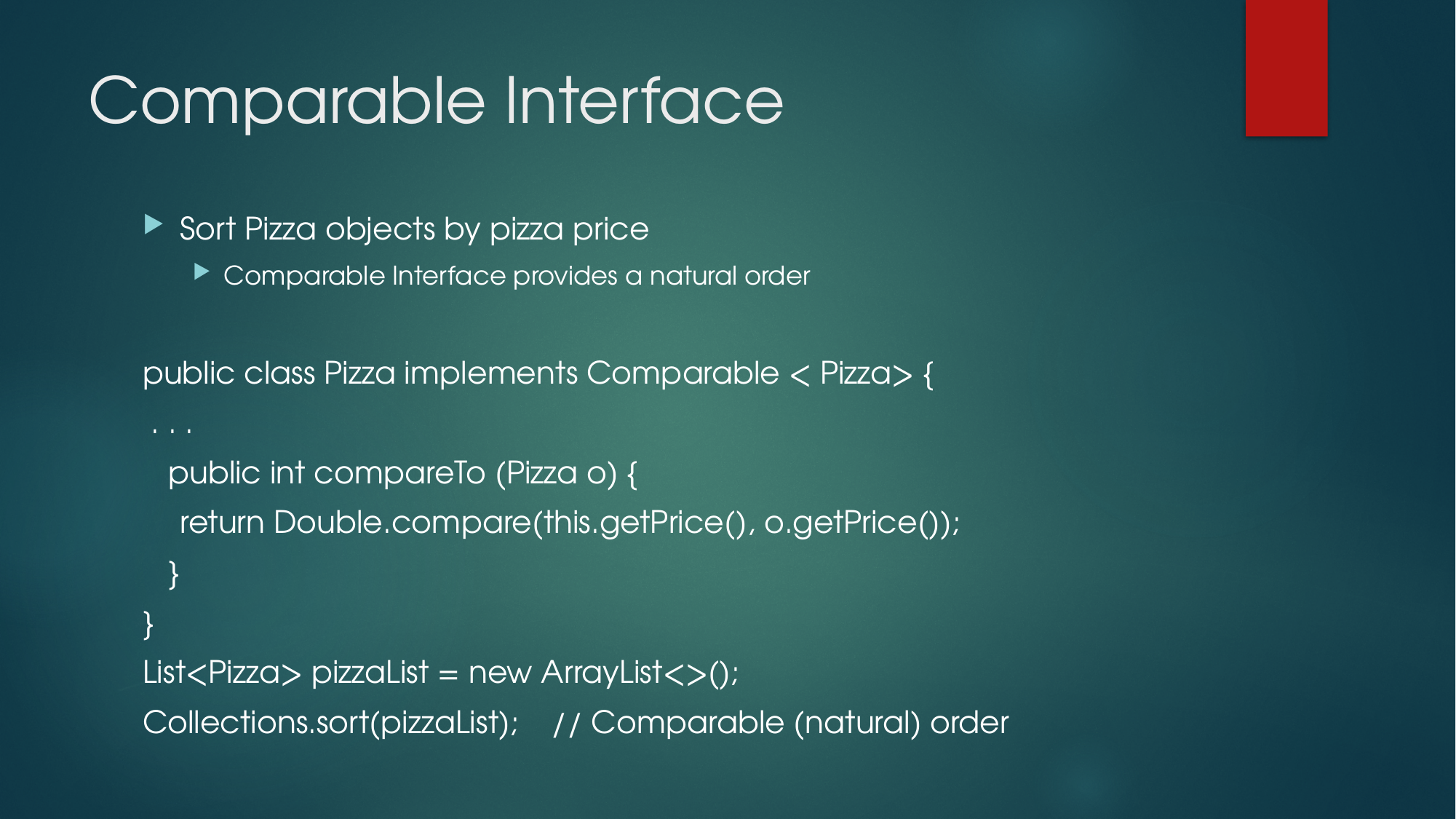

# Comparable Interface
Sort Pizza objects by pizza price
Comparable Interface provides a natural order

public class Pizza implements Comparable < Pizza> {
 . . .
   public int compareTo (Pizza o) {
	return Double.compare(this.getPrice(), o.getPrice());
   }
}
List<Pizza> pizzaList = new ArrayList<>();
Collections.sort(pizzaList);	// Comparable (natural) order